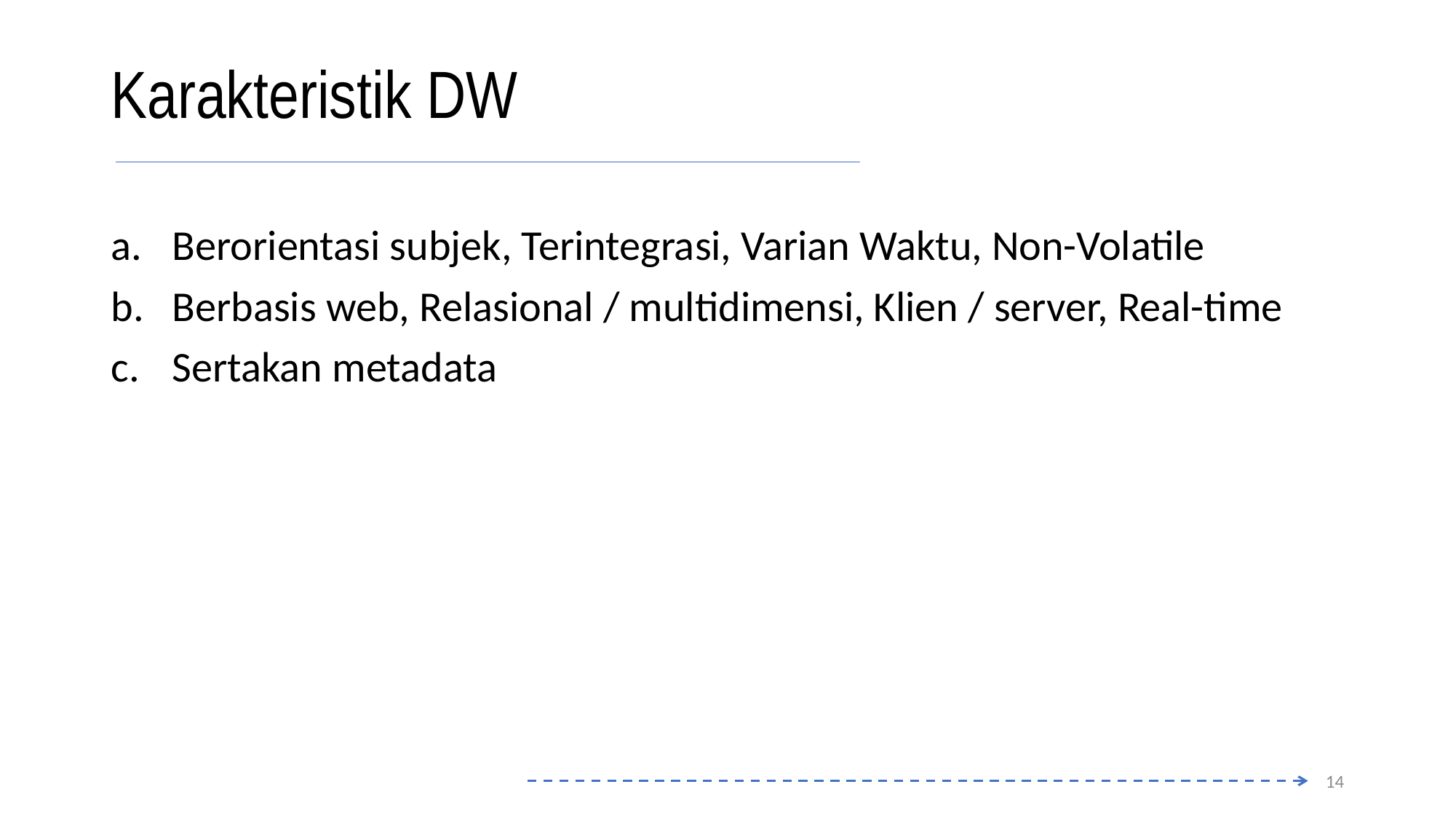

Karakteristik DW
Berorientasi subjek, Terintegrasi, Varian Waktu, Non-Volatile
Berbasis web, Relasional / multidimensi, Klien / server, Real-time
Sertakan metadata
14